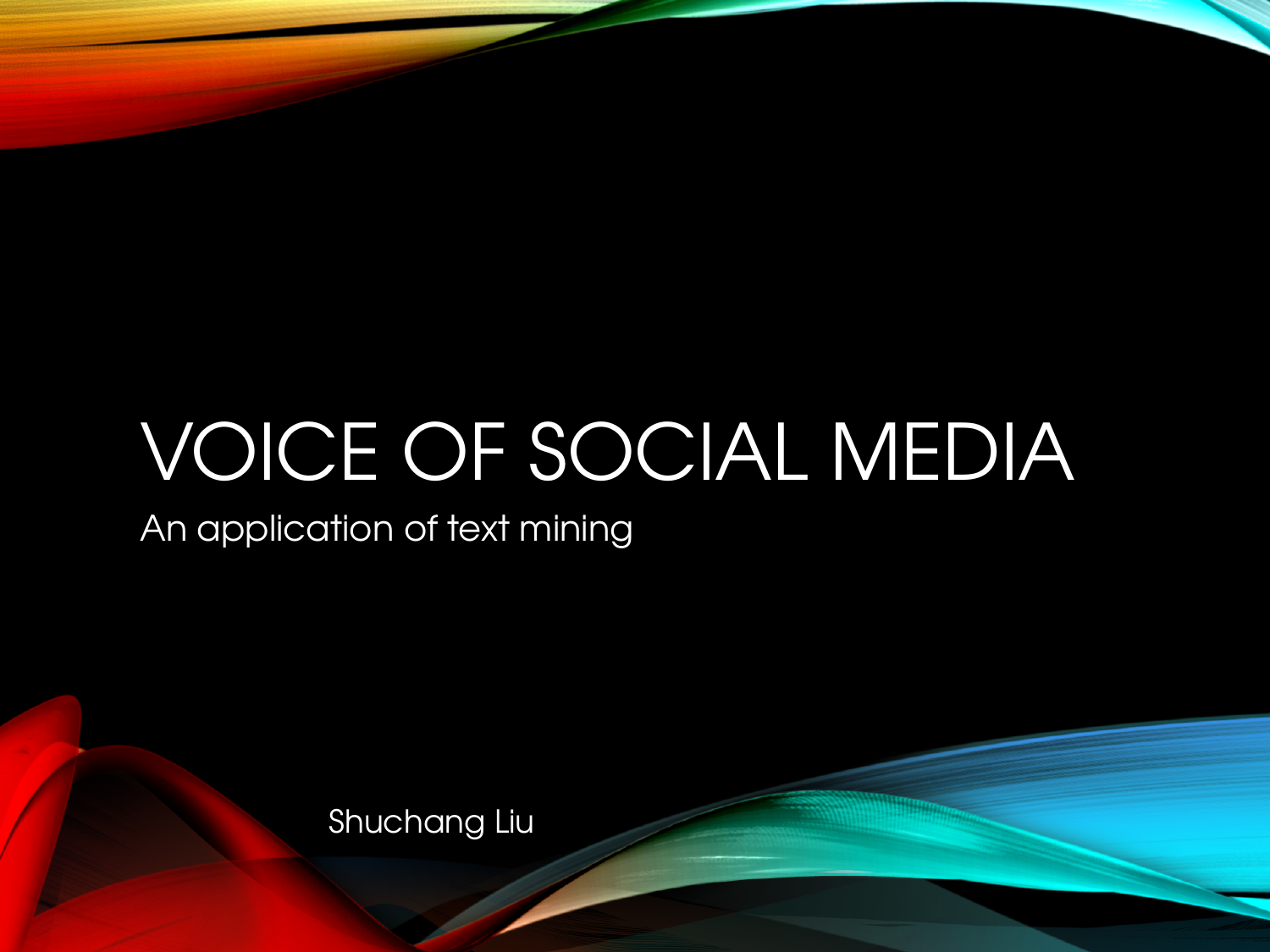

# Voice of social media
An application of text mining
Shuchang Liu